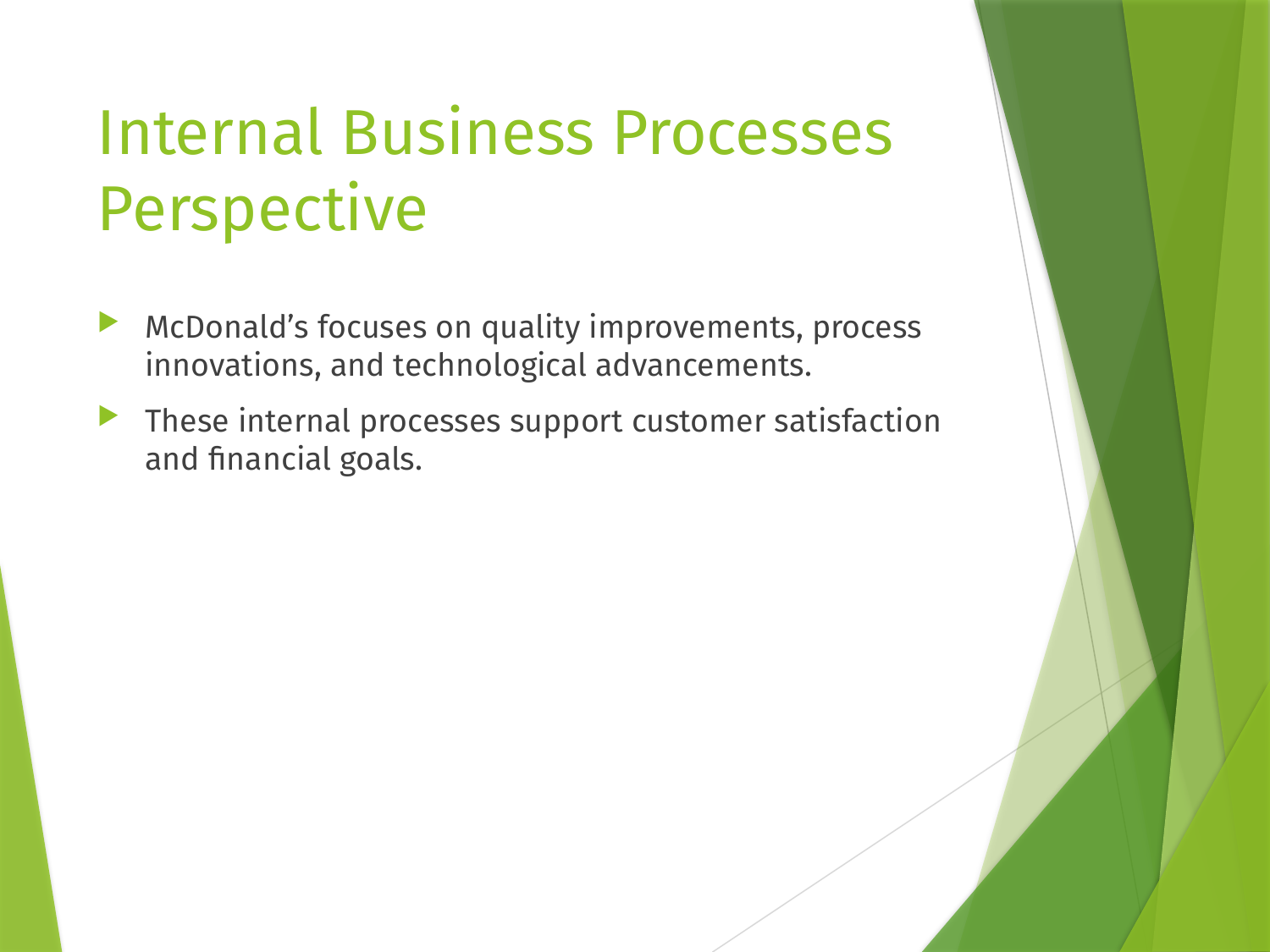

# Internal Business Processes Perspective
McDonald’s focuses on quality improvements, process innovations, and technological advancements.
These internal processes support customer satisfaction and financial goals.